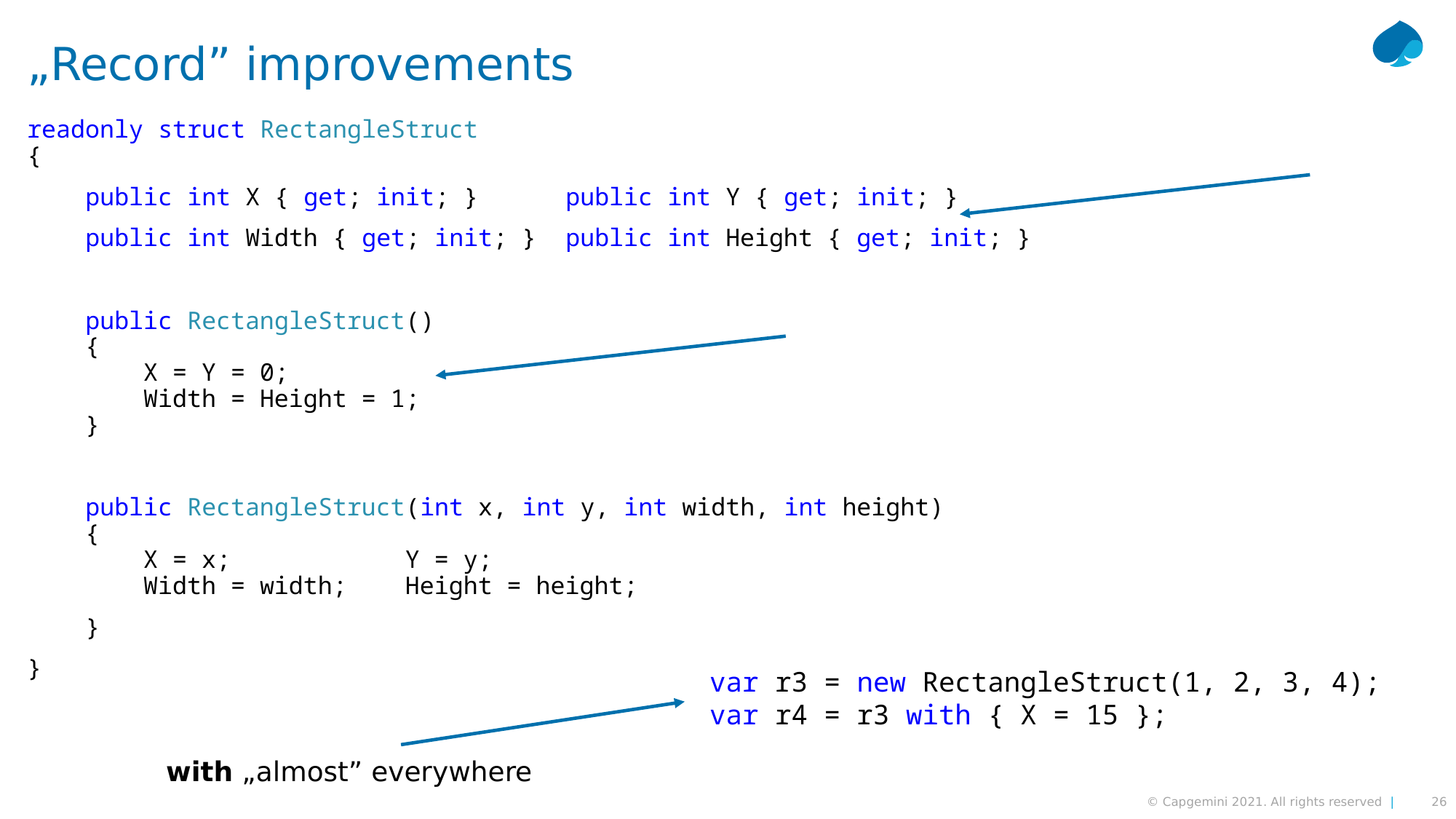

# „Record” improvements
readonly struct RectangleStruct
{
    public int X { get; init; }      public int Y { get; init; }
    public int Width { get; init; }  public int Height { get; init; }

    public RectangleStruct()
    {
        X = Y = 0;
        Width = Height = 1;
    }

    public RectangleStruct(int x, int y, int width, int height)
    {
        X = x;            Y = y;
        Width = width;    Height = height;
    }
}
var r3 = new RectangleStruct(1, 2, 3, 4);
var r4 = r3 with { X = 15 };
with „almost” everywhere